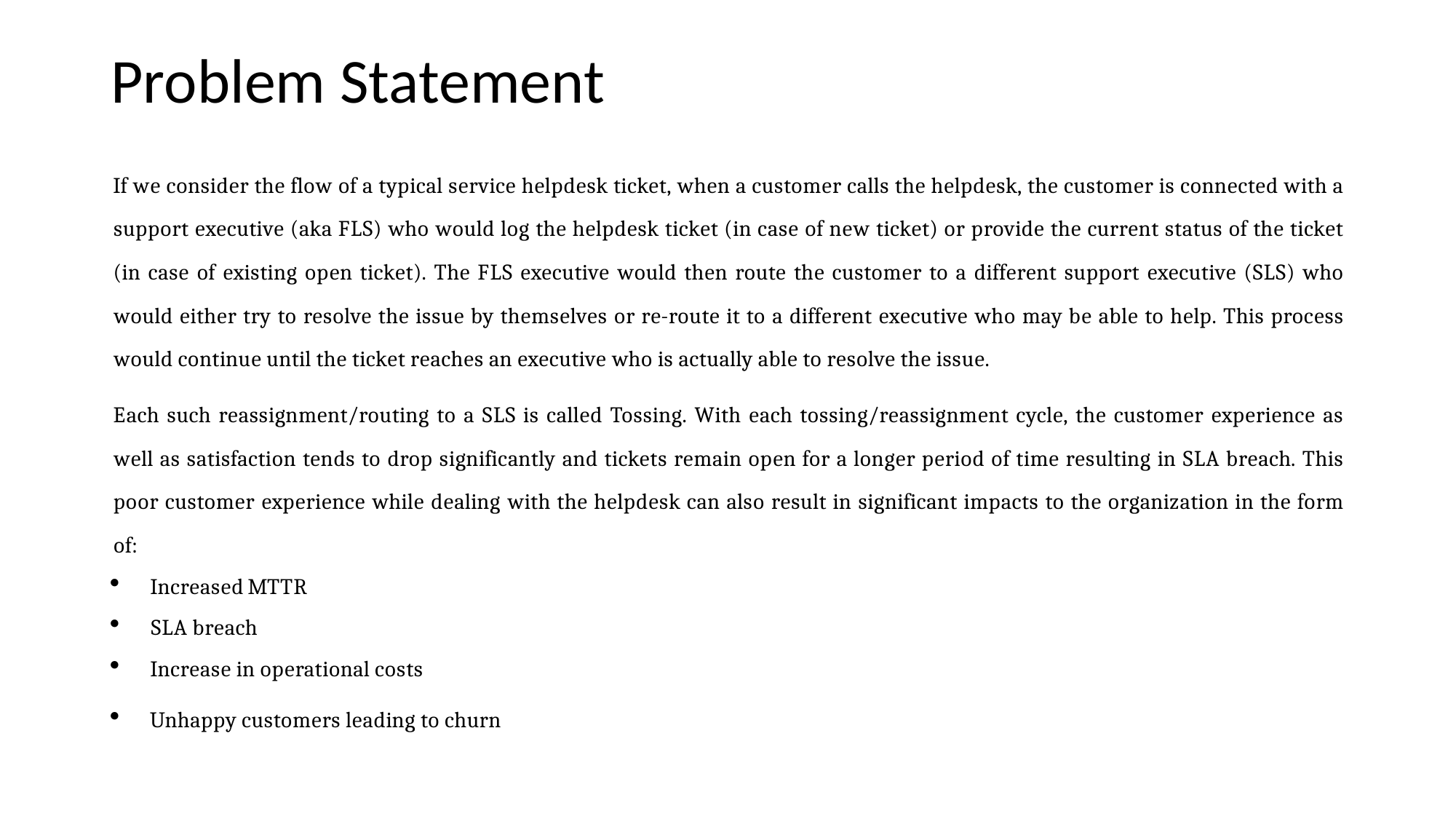

# Problem Statement
If we consider the flow of a typical service helpdesk ticket, when a customer calls the helpdesk, the customer is connected with a support executive (aka FLS) who would log the helpdesk ticket (in case of new ticket) or provide the current status of the ticket (in case of existing open ticket). The FLS executive would then route the customer to a different support executive (SLS) who would either try to resolve the issue by themselves or re-route it to a different executive who may be able to help. This process would continue until the ticket reaches an executive who is actually able to resolve the issue.
Each such reassignment/routing to a SLS is called Tossing. With each tossing/reassignment cycle, the customer experience as well as satisfaction tends to drop significantly and tickets remain open for a longer period of time resulting in SLA breach. This poor customer experience while dealing with the helpdesk can also result in significant impacts to the organization in the form of:
Increased MTTR
SLA breach
Increase in operational costs
Unhappy customers leading to churn